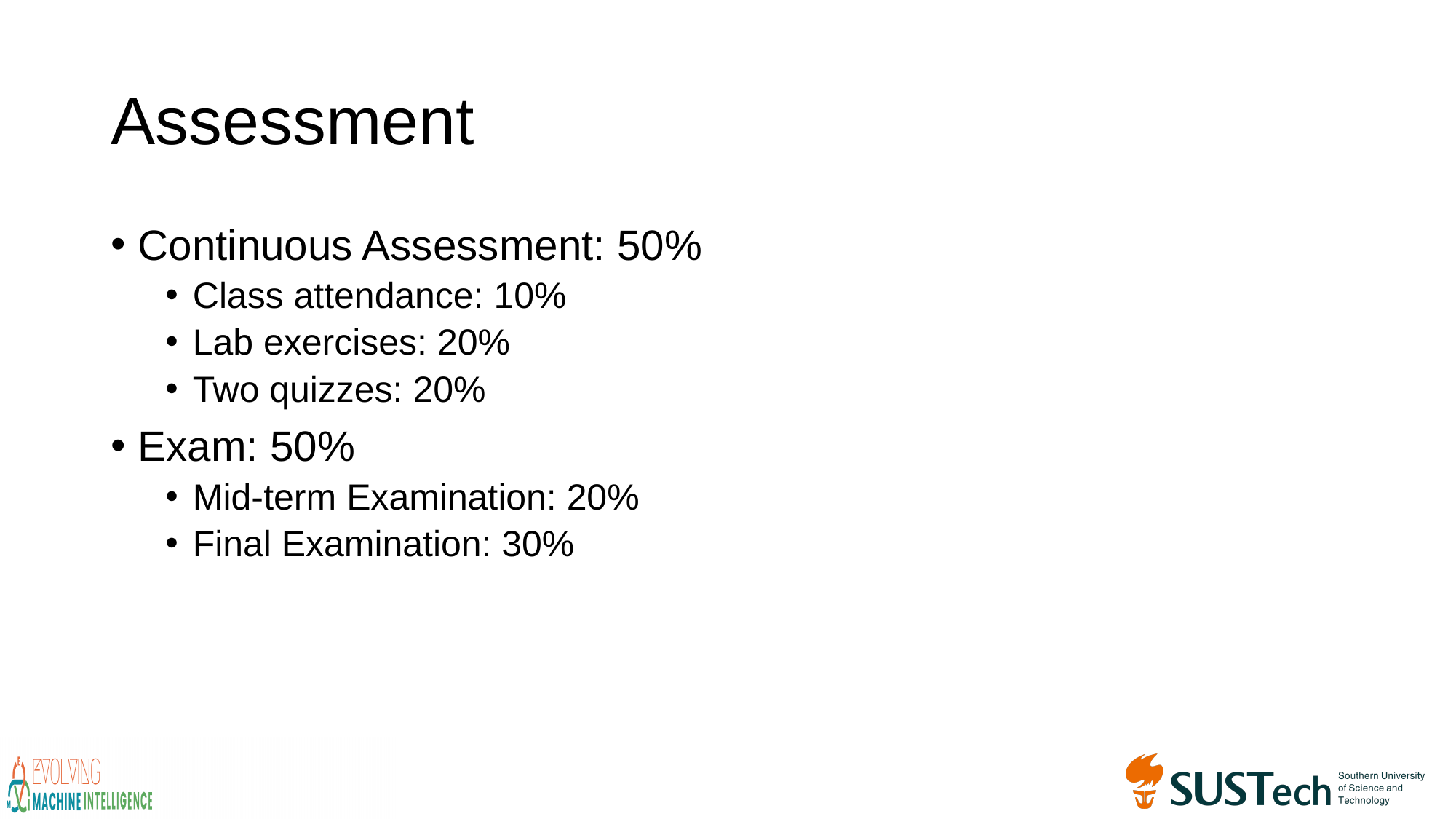

# Assessment
Continuous Assessment: 50%
Class attendance: 10%
Lab exercises: 20%
Two quizzes: 20%
Exam: 50%
Mid-term Examination: 20%
Final Examination: 30%